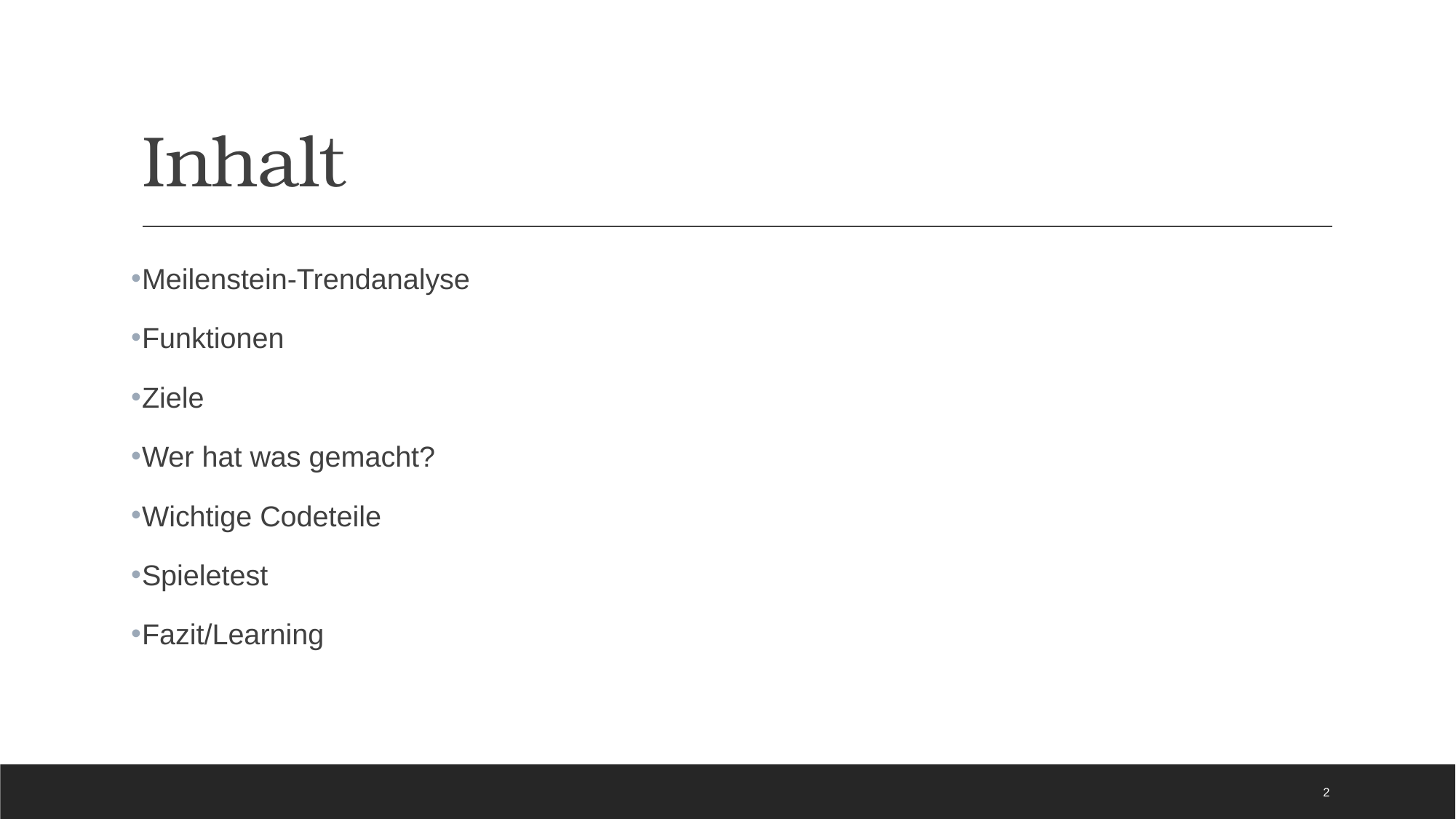

# Inhalt
Meilenstein-Trendanalyse
Funktionen
Ziele
Wer hat was gemacht?
Wichtige Codeteile
Spieletest
Fazit/Learning
2